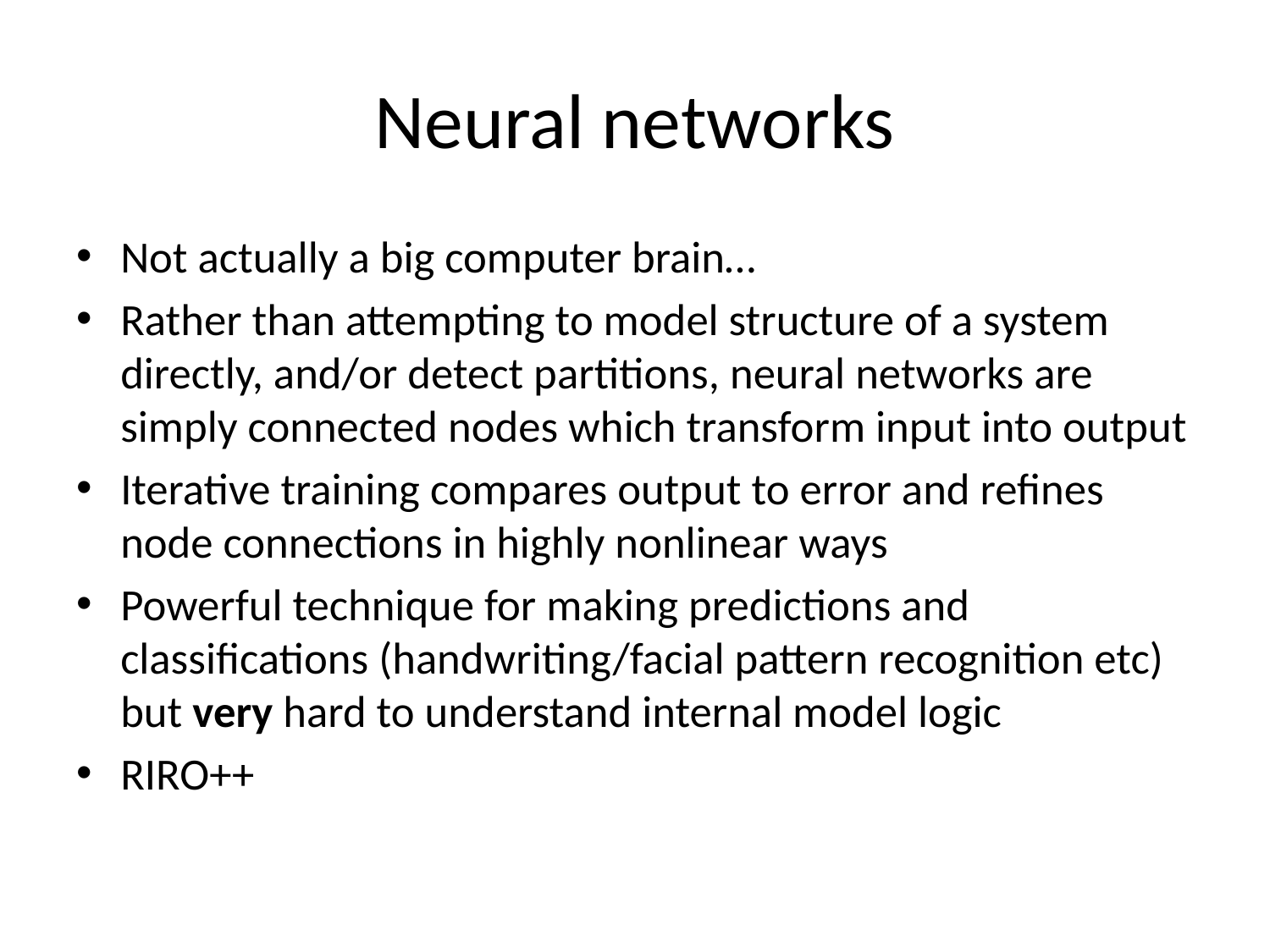

# Neural networks
Not actually a big computer brain…
Rather than attempting to model structure of a system directly, and/or detect partitions, neural networks are simply connected nodes which transform input into output
Iterative training compares output to error and refines node connections in highly nonlinear ways
Powerful technique for making predictions and classifications (handwriting/facial pattern recognition etc) but very hard to understand internal model logic
RIRO++